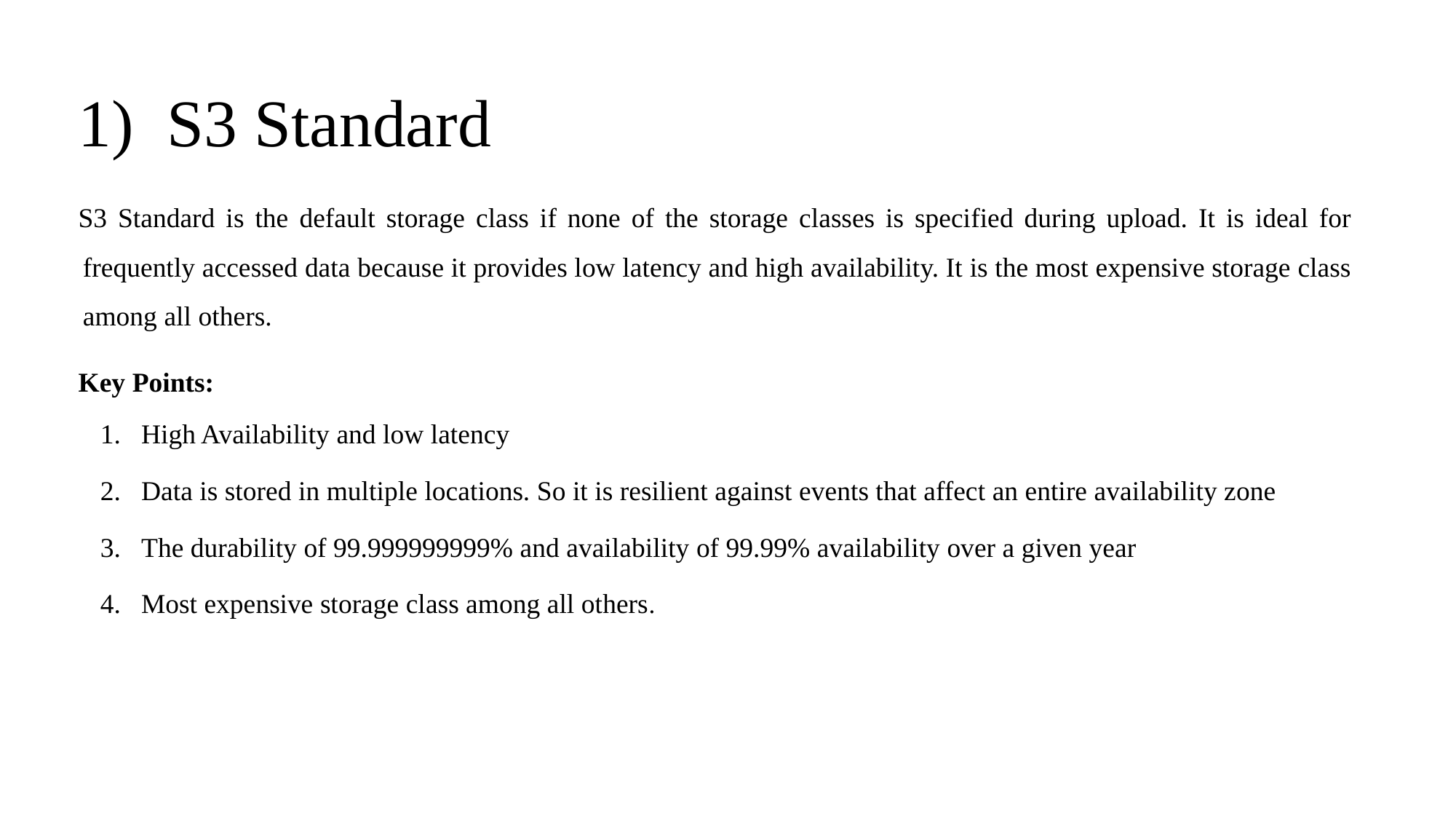

# S3 Standard
S3 Standard is the default storage class if none of the storage classes is specified during upload. It is ideal for frequently accessed data because it provides low latency and high availability. It is the most expensive storage class among all others.
Key Points:
High Availability and low latency
Data is stored in multiple locations. So it is resilient against events that affect an entire availability zone
The durability of 99.999999999% and availability of 99.99% availability over a given year
Most expensive storage class among all others.